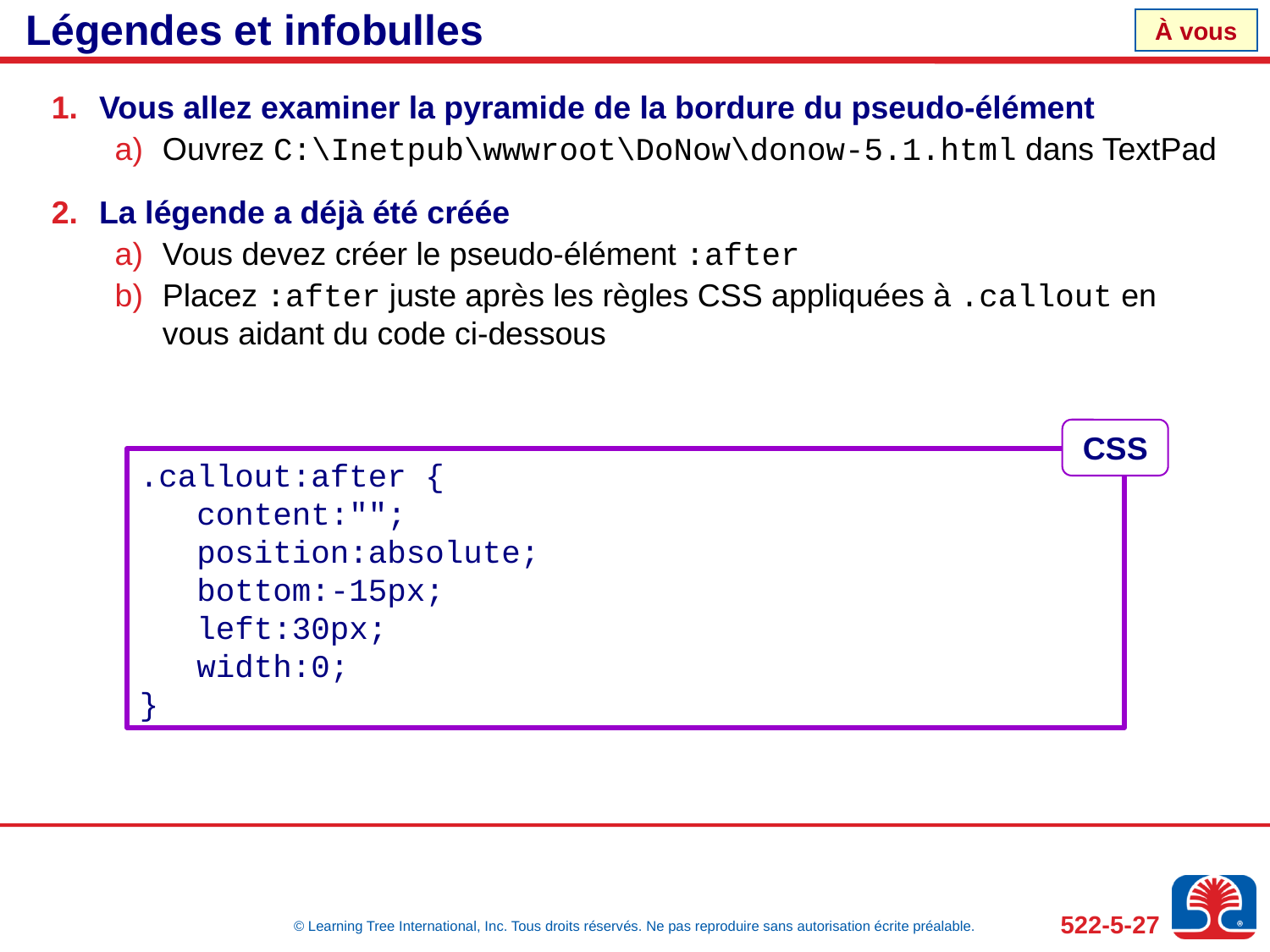

# Légendes et infobulles
Vous allez examiner la pyramide de la bordure du pseudo-élément
Ouvrez C:\Inetpub\wwwroot\DoNow\donow-5.1.html dans TextPad
La légende a déjà été créée
Vous devez créer le pseudo-élément :after
Placez :after juste après les règles CSS appliquées à .callout en vous aidant du code ci-dessous
CSS
.callout:after {
   content:"";
   position:absolute;
   bottom:-15px;
   left:30px;
   width:0;
}